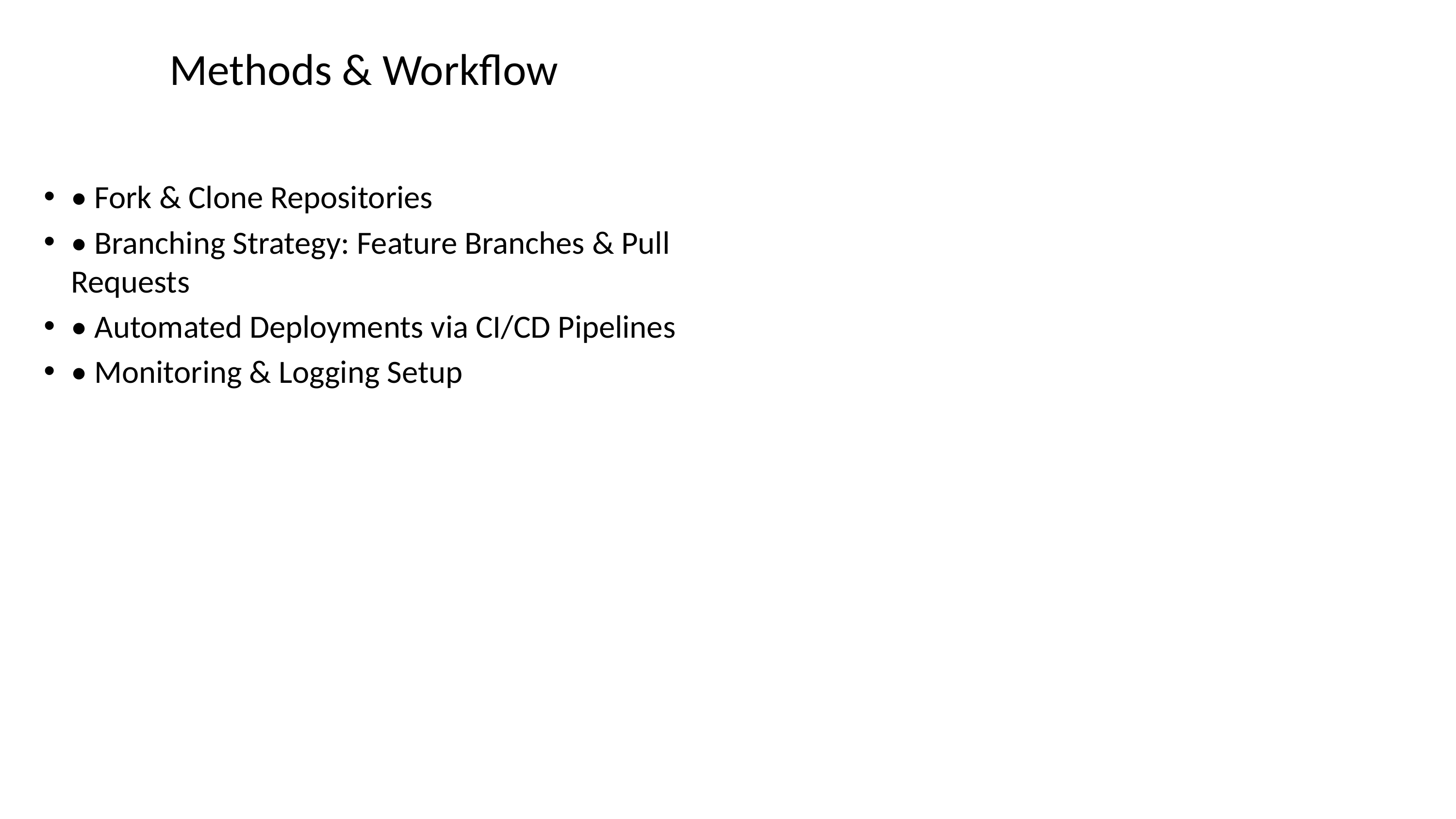

# Methods & Workflow

• Fork & Clone Repositories
• Branching Strategy: Feature Branches & Pull Requests
• Automated Deployments via CI/CD Pipelines
• Monitoring & Logging Setup